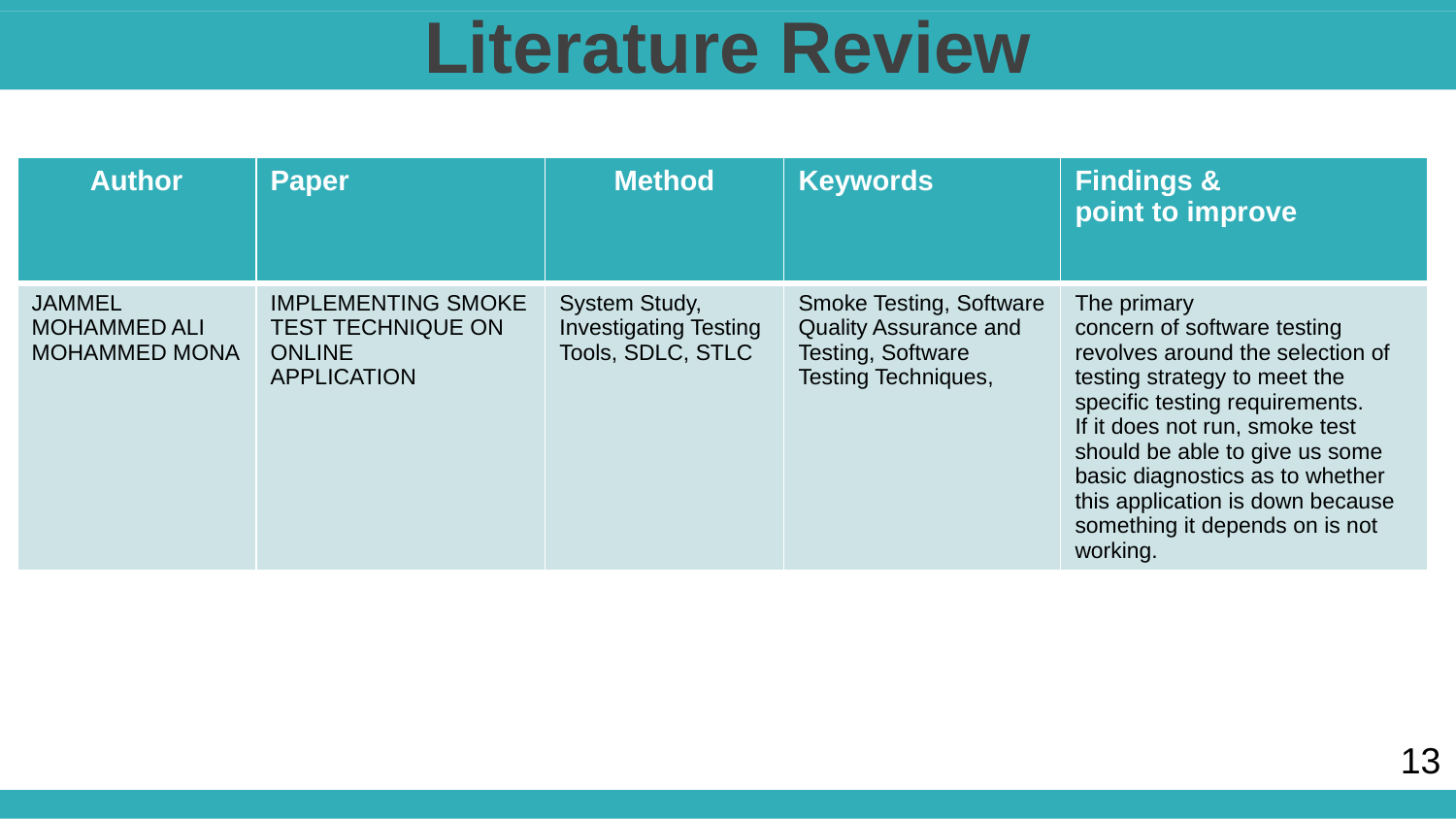

Literature Review

| Author | Paper | Method | Keywords | Findings & point to improve |
| --- | --- | --- | --- | --- |
| JAMMEL MOHAMMED ALI MOHAMMED MONA | IMPLEMENTING SMOKE TEST TECHNIQUE ON ONLINE APPLICATION | System Study, Investigating Testing Tools, SDLC, STLC | Smoke Testing, Software Quality Assurance and Testing, Software Testing Techniques, | The primary concern of software testing revolves around the selection of testing strategy to meet the specific testing requirements. If it does not run, smoke test should be able to give us some basic diagnostics as to whether this application is down because something it depends on is not working. |
13